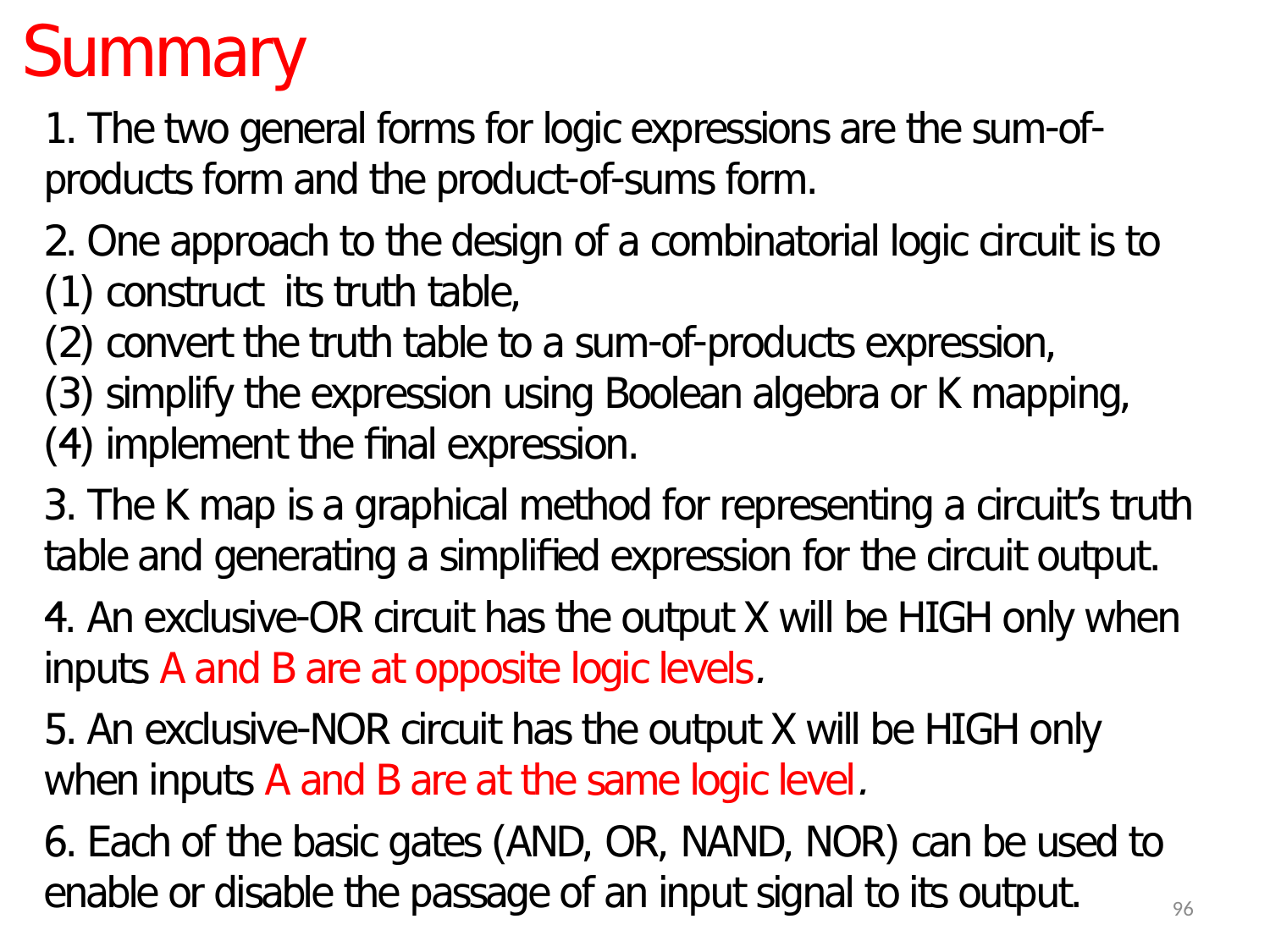

Summary
1. The two general forms for logic expressions are the sum-of-products form and the product-of-sums form.
2. One approach to the design of a combinatorial logic circuit is to (1) construct  its truth table,
(2) convert the truth table to a sum-of-products expression,
(3) simplify the expression using Boolean algebra or K mapping,
(4) implement the final expression.
3. The K map is a graphical method for representing a circuit’s truth table and generating a simplified expression for the circuit output.
4. An exclusive-OR circuit has the output X will be HIGH only when inputs A and B are at opposite logic levels.
5. An exclusive-NOR circuit has the output X will be HIGH only when inputs A and B are at the same logic level.
6. Each of the basic gates (AND, OR, NAND, NOR) can be used to enable or disable the passage of an input signal to its output.
96